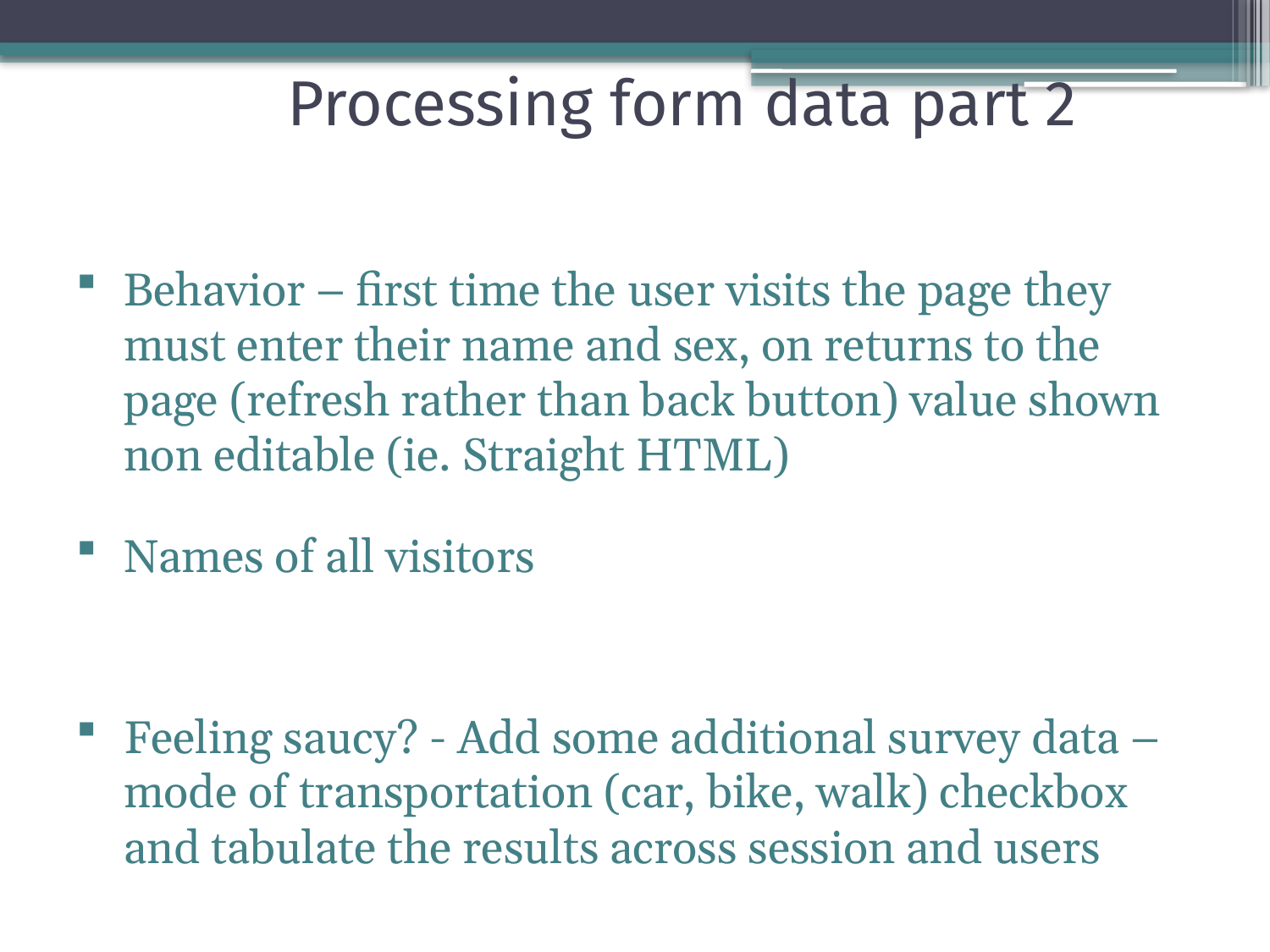

# Processing form data part 2
Behavior – first time the user visits the page they must enter their name and sex, on returns to the page (refresh rather than back button) value shown non editable (ie. Straight HTML)
Names of all visitors

Feeling saucy? - Add some additional survey data – mode of transportation (car, bike, walk) checkbox and tabulate the results across session and users